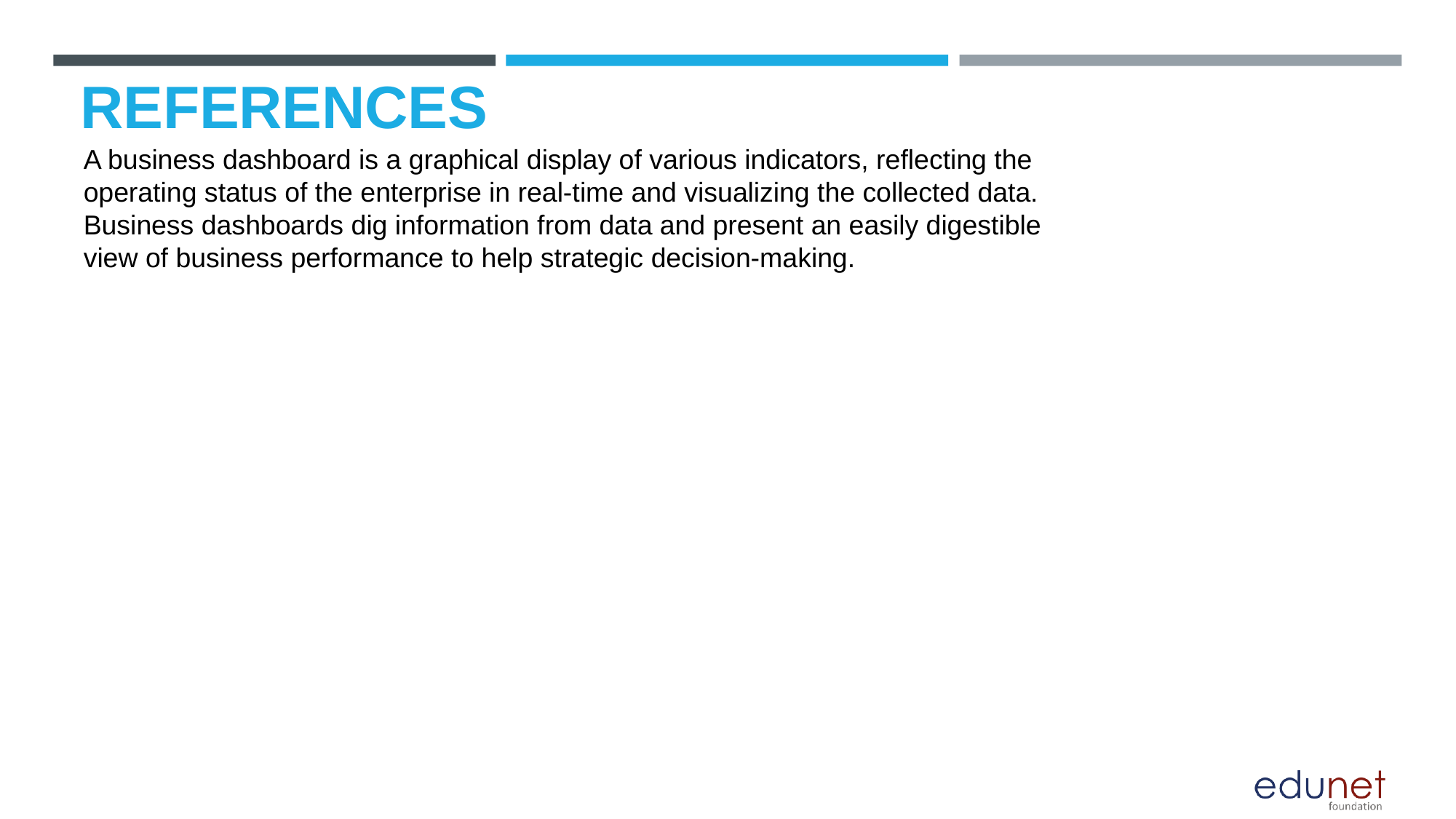

# REFERENCES
A business dashboard is a graphical display of various indicators, reflecting the operating status of the enterprise in real-time and visualizing the collected data. Business dashboards dig information from data and present an easily digestible view of business performance to help strategic decision-making.